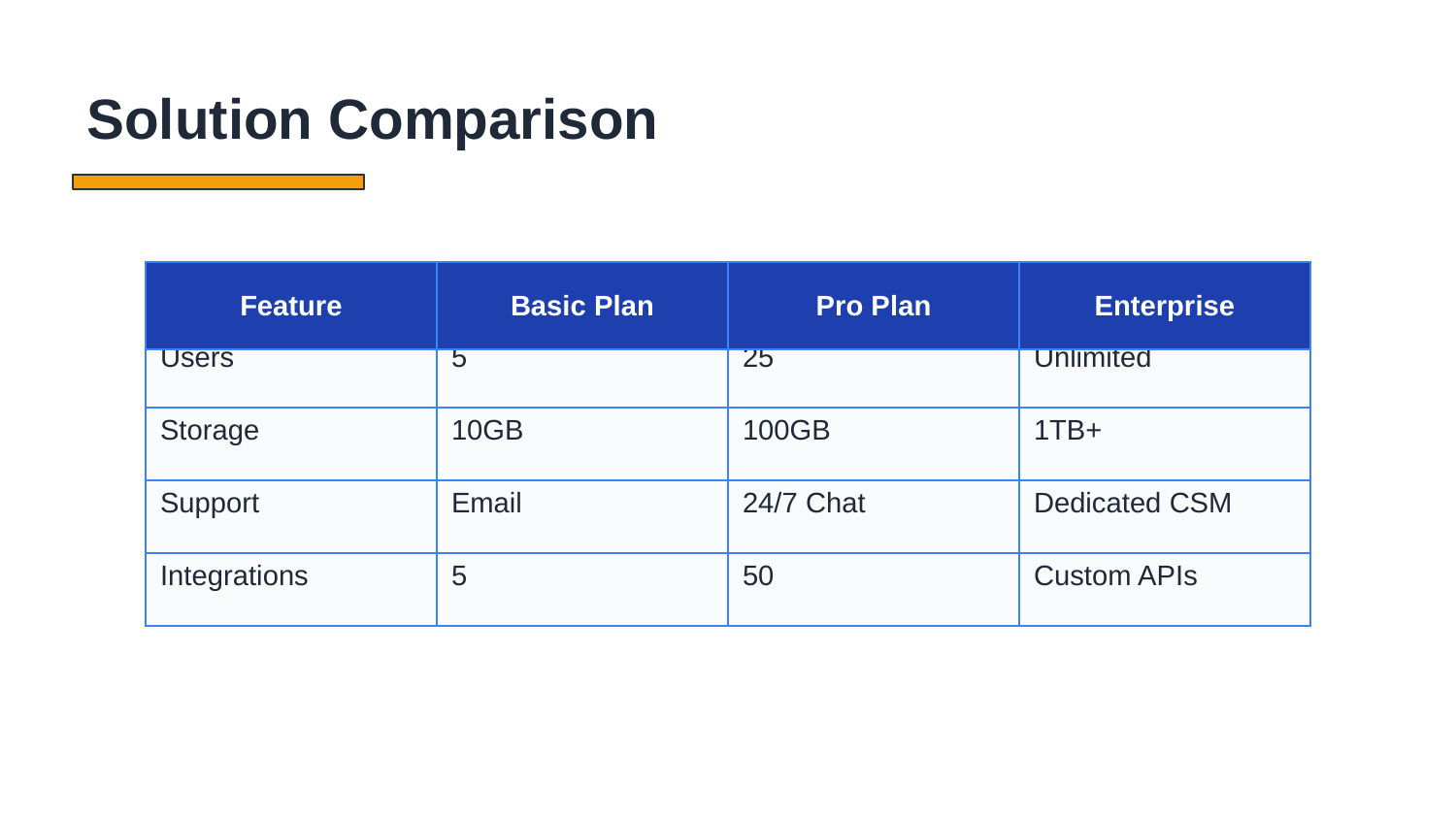

Solution Comparison

| Feature | Basic Plan | Pro Plan | Enterprise |
| --- | --- | --- | --- |
| Users | 5 | 25 | Unlimited |
| Storage | 10GB | 100GB | 1TB+ |
| Support | Email | 24/7 Chat | Dedicated CSM |
| Integrations | 5 | 50 | Custom APIs |
| Feature | Basic Plan | Pro Plan | Enterprise |
| --- | --- | --- | --- |